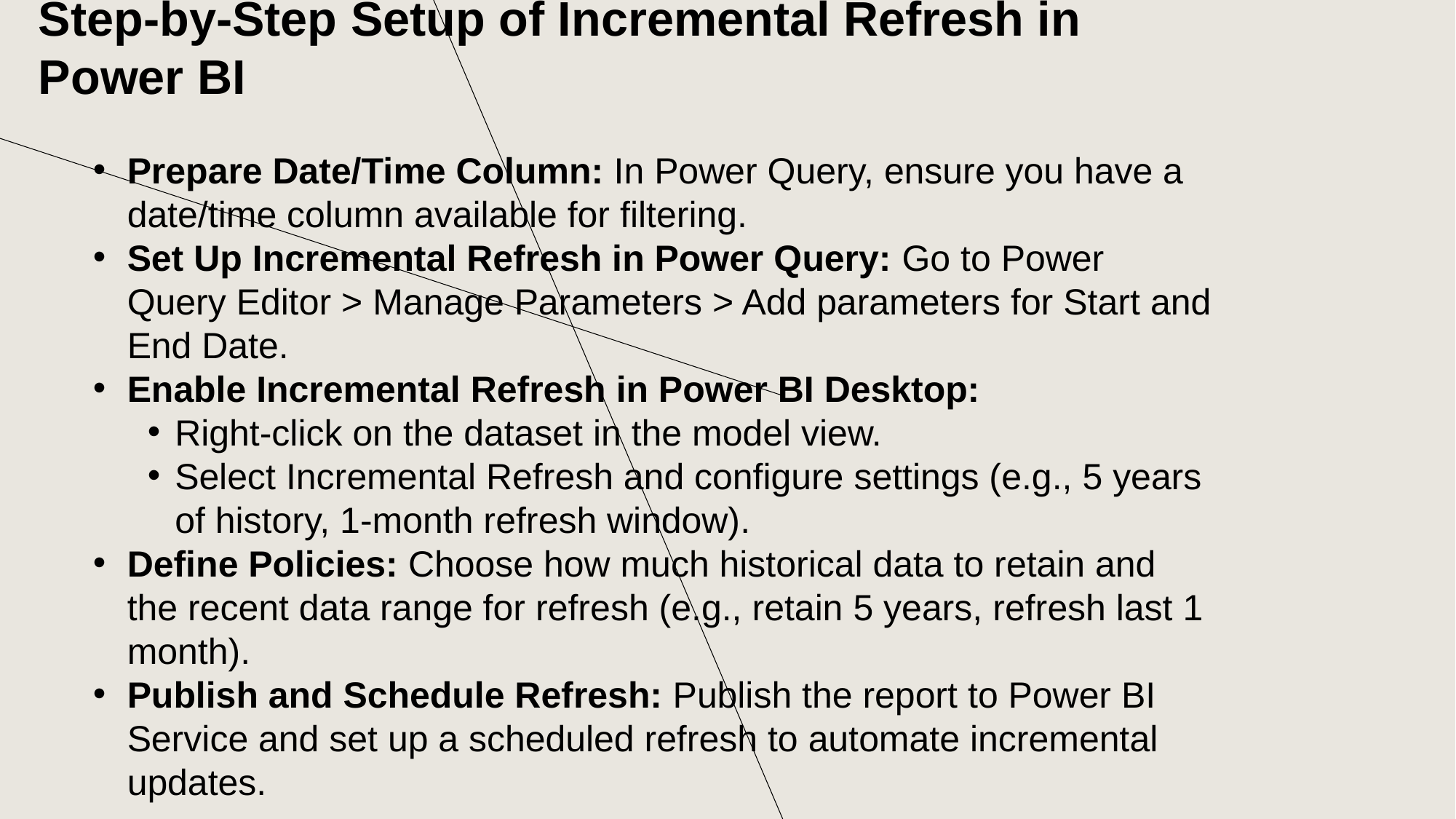

Step-by-Step Setup of Incremental Refresh in Power BI

Prepare Date/Time Column: In Power Query, ensure you have a date/time column available for filtering.
Set Up Incremental Refresh in Power Query: Go to Power Query Editor > Manage Parameters > Add parameters for Start and End Date.
Enable Incremental Refresh in Power BI Desktop:
Right-click on the dataset in the model view.
Select Incremental Refresh and configure settings (e.g., 5 years of history, 1-month refresh window).
Define Policies: Choose how much historical data to retain and the recent data range for refresh (e.g., retain 5 years, refresh last 1 month).
Publish and Schedule Refresh: Publish the report to Power BI Service and set up a scheduled refresh to automate incremental updates.